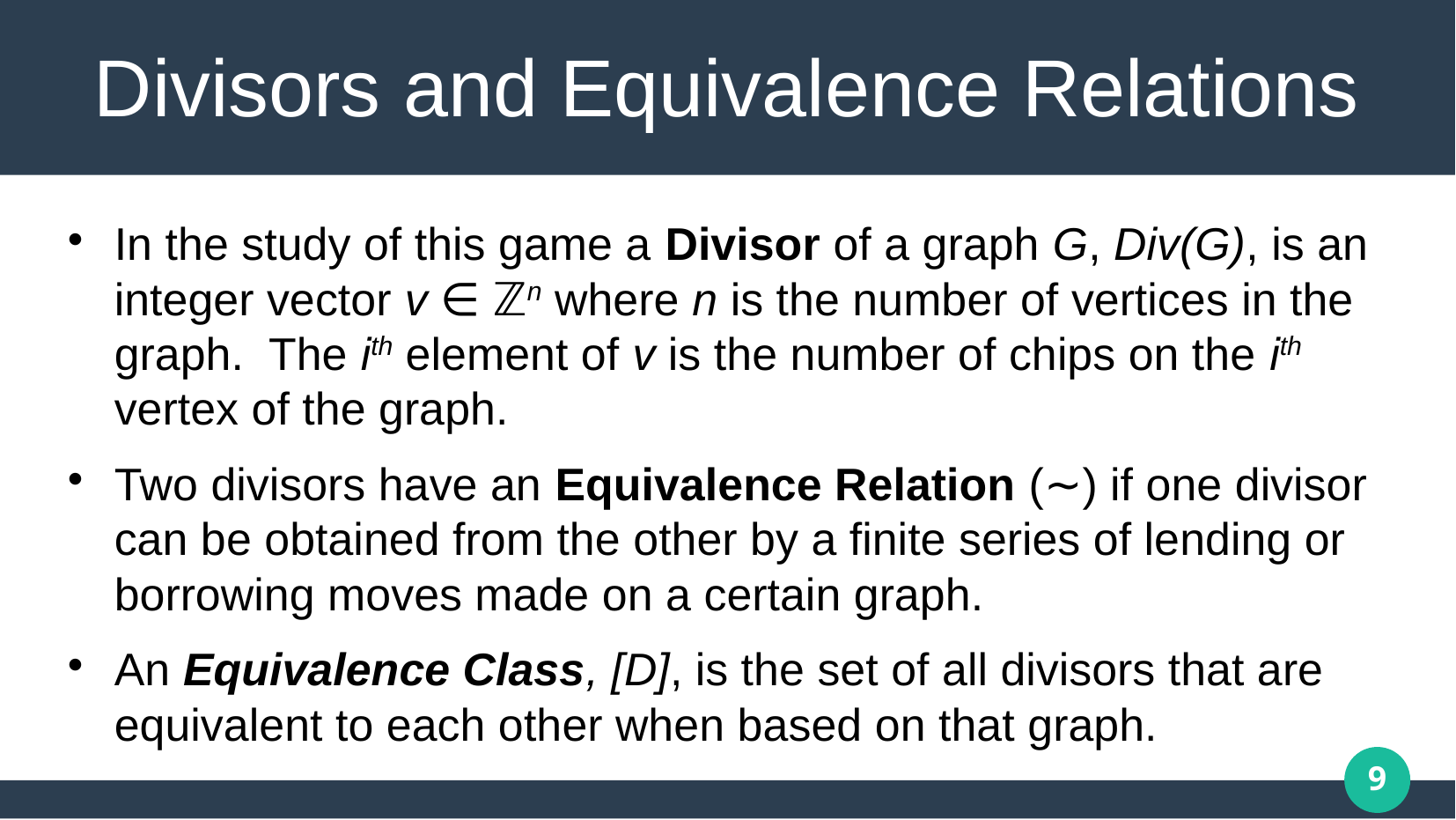

Divisors and Equivalence Relations
# In the study of this game a Divisor of a graph G, Div(G), is an integer vector v ∈ ℤn where n is the number of vertices in the graph.  The ith element of v is the number of chips on the ith vertex of the graph.
Two divisors have an Equivalence Relation (∼) if one divisor can be obtained from the other by a finite series of lending or borrowing moves made on a certain graph.
An Equivalence Class, [D], is the set of all divisors that are equivalent to each other when based on that graph.